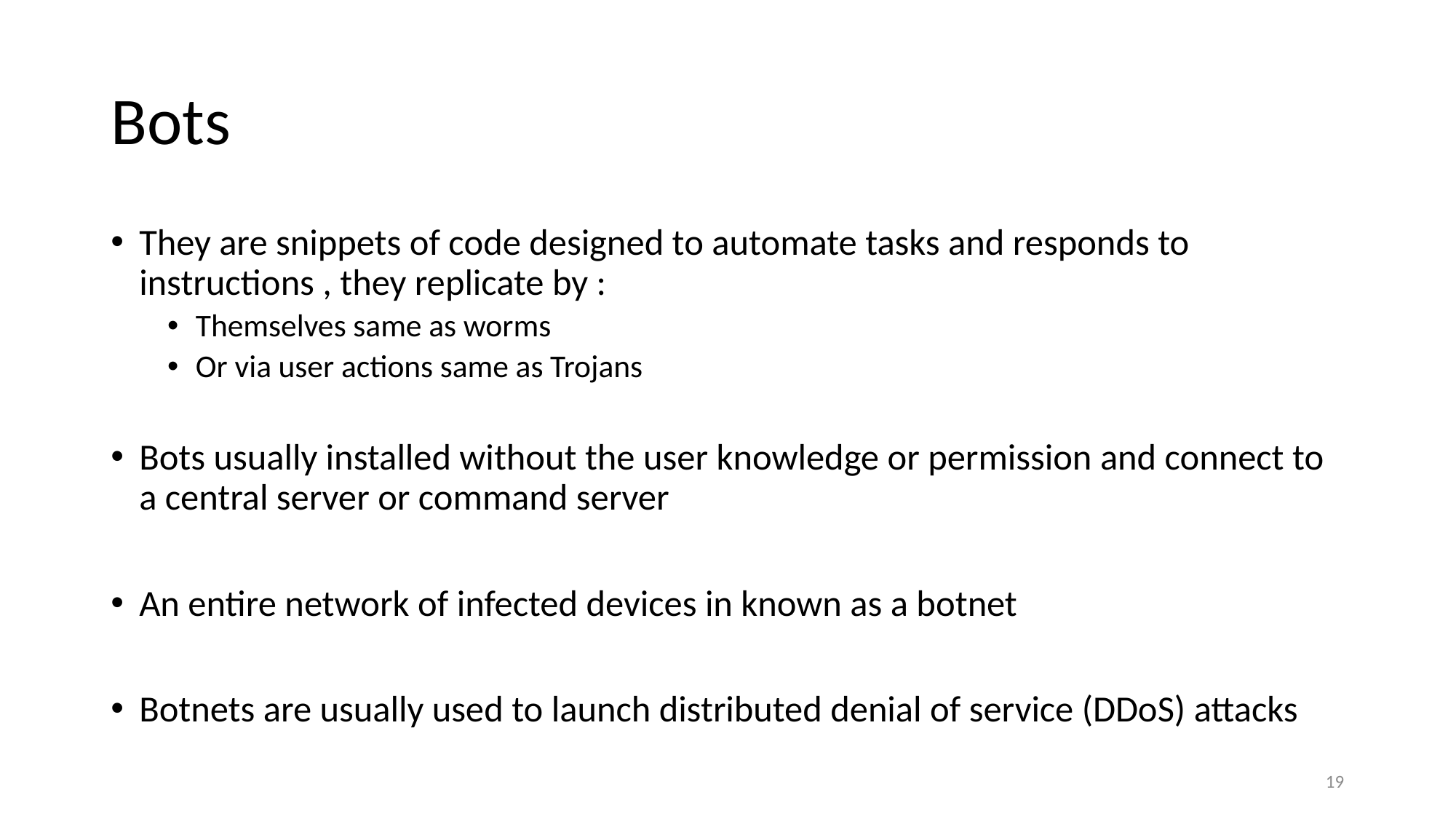

# Bots
They are snippets of code designed to automate tasks and responds to instructions , they replicate by :
Themselves same as worms
Or via user actions same as Trojans

Bots usually installed without the user knowledge or permission and connect to a central server or command server

An entire network of infected devices in known as a botnet

Botnets are usually used to launch distributed denial of service (DDoS) attacks
19